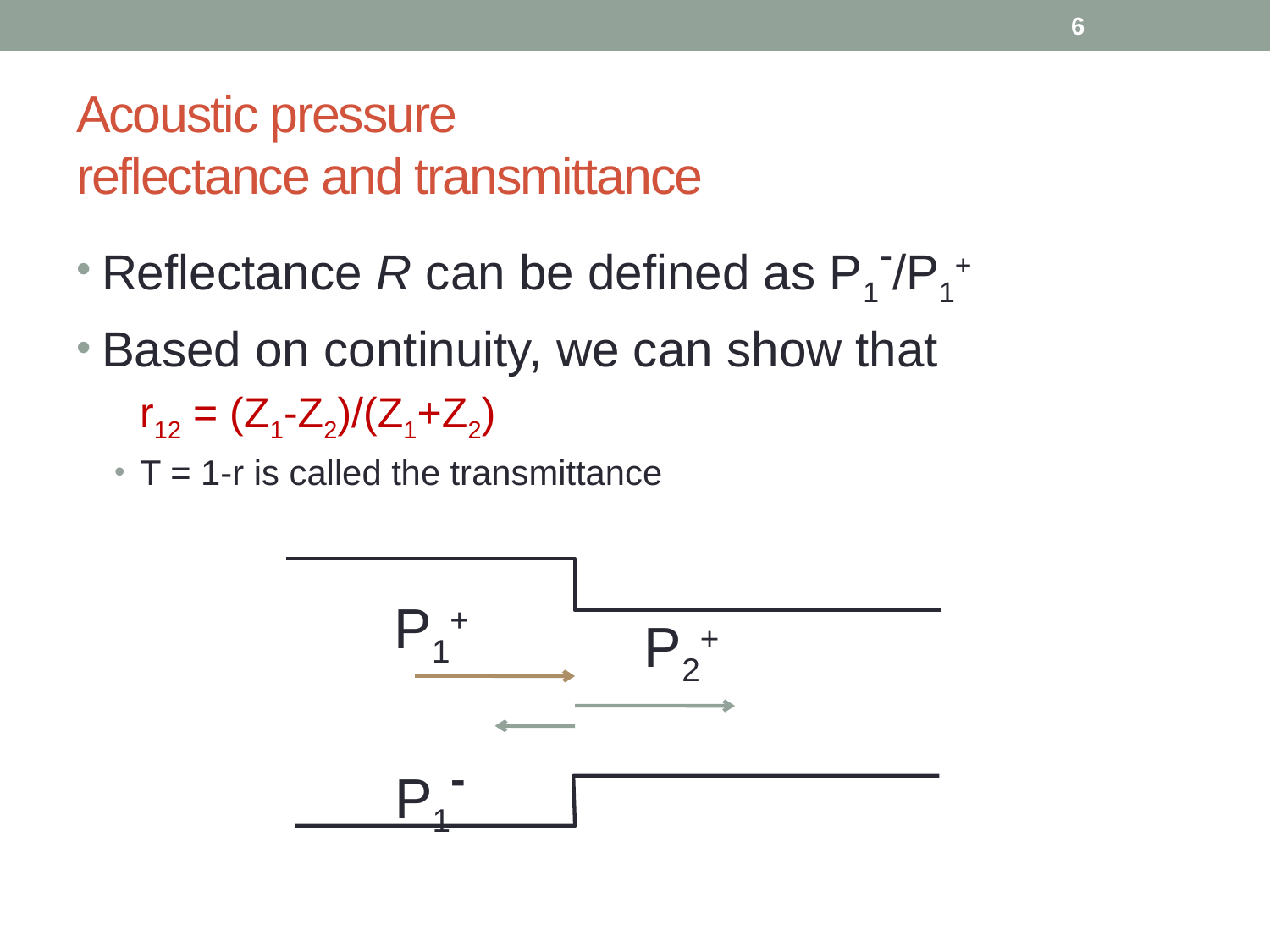

6
# Acoustic pressure reflectance and transmittance
Reflectance R can be defined as P1-/P1+
Based on continuity, we can show that
	r12 = (Z1-Z2)/(Z1+Z2)
T = 1-r is called the transmittance

P1+
P2+
P1-